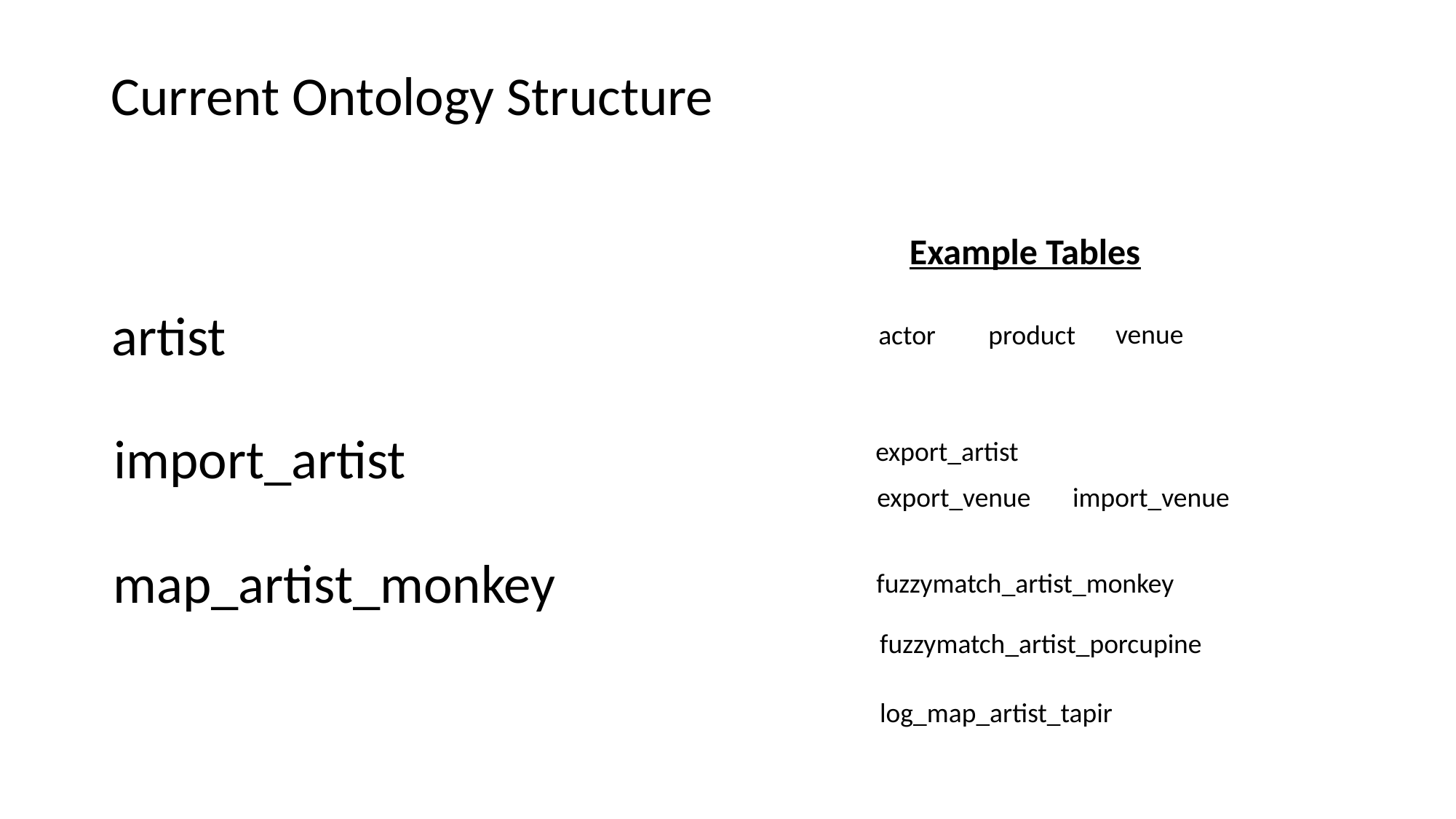

# Current Ontology Structure
Example Tables
artist
import_artist
map_artist_monkey
venue
actor
product
export_artist
export_venue
import_venue
fuzzymatch_artist_monkey
fuzzymatch_artist_porcupine
log_map_artist_tapir